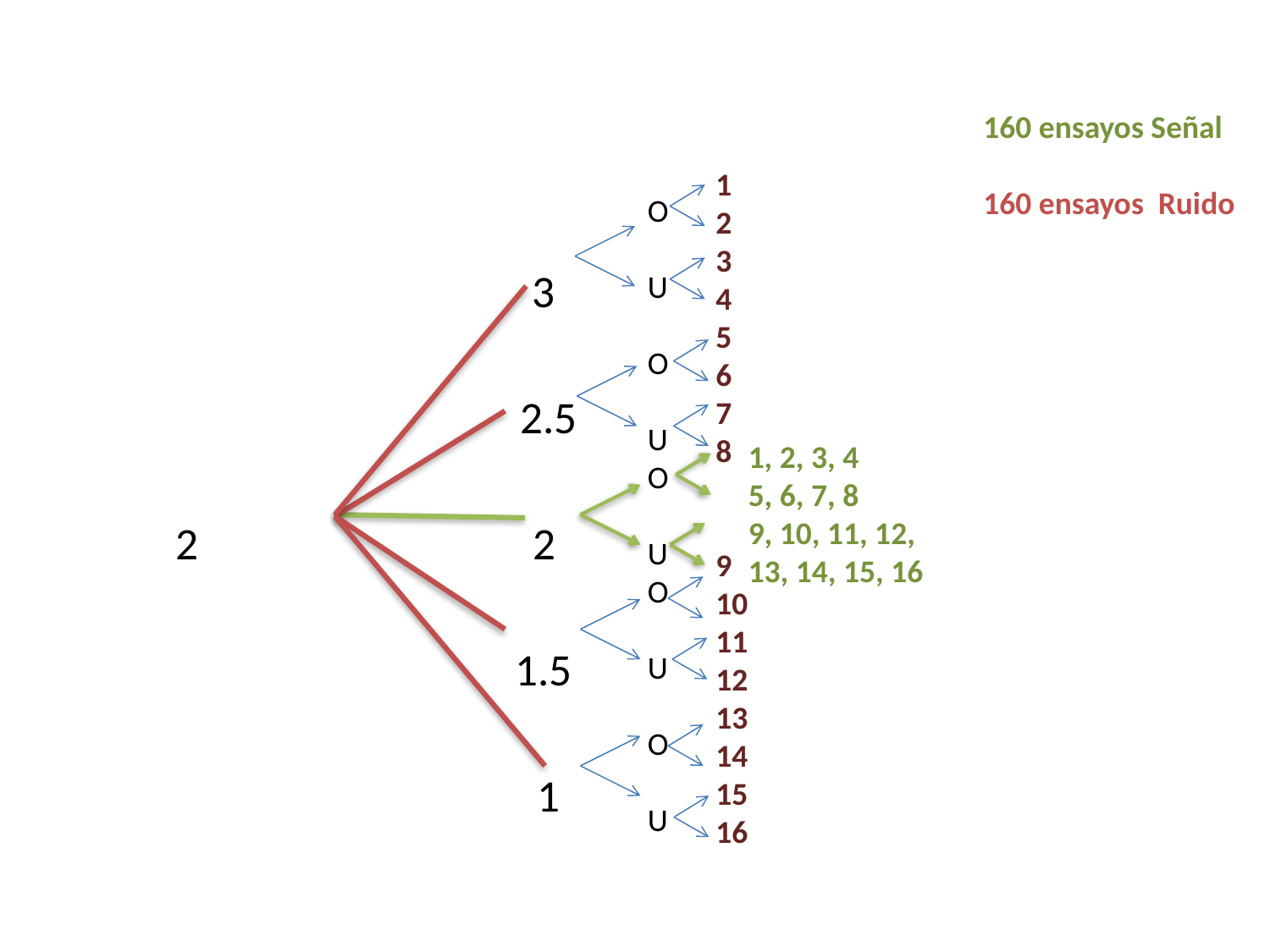

#
160 ensayos Señal

160 ensayos  Ruido
1
2
3
4
5
6
7
8

9
10
11
12
13
14
15
16
O

U

O

U
O

U
O

U

O

U

.                     3

 .                     2.5

             2

.                     1.5

.                      1

1, 2, 3, 4
5, 6, 7, 8
9, 10, 11, 12,
13, 14, 15, 16